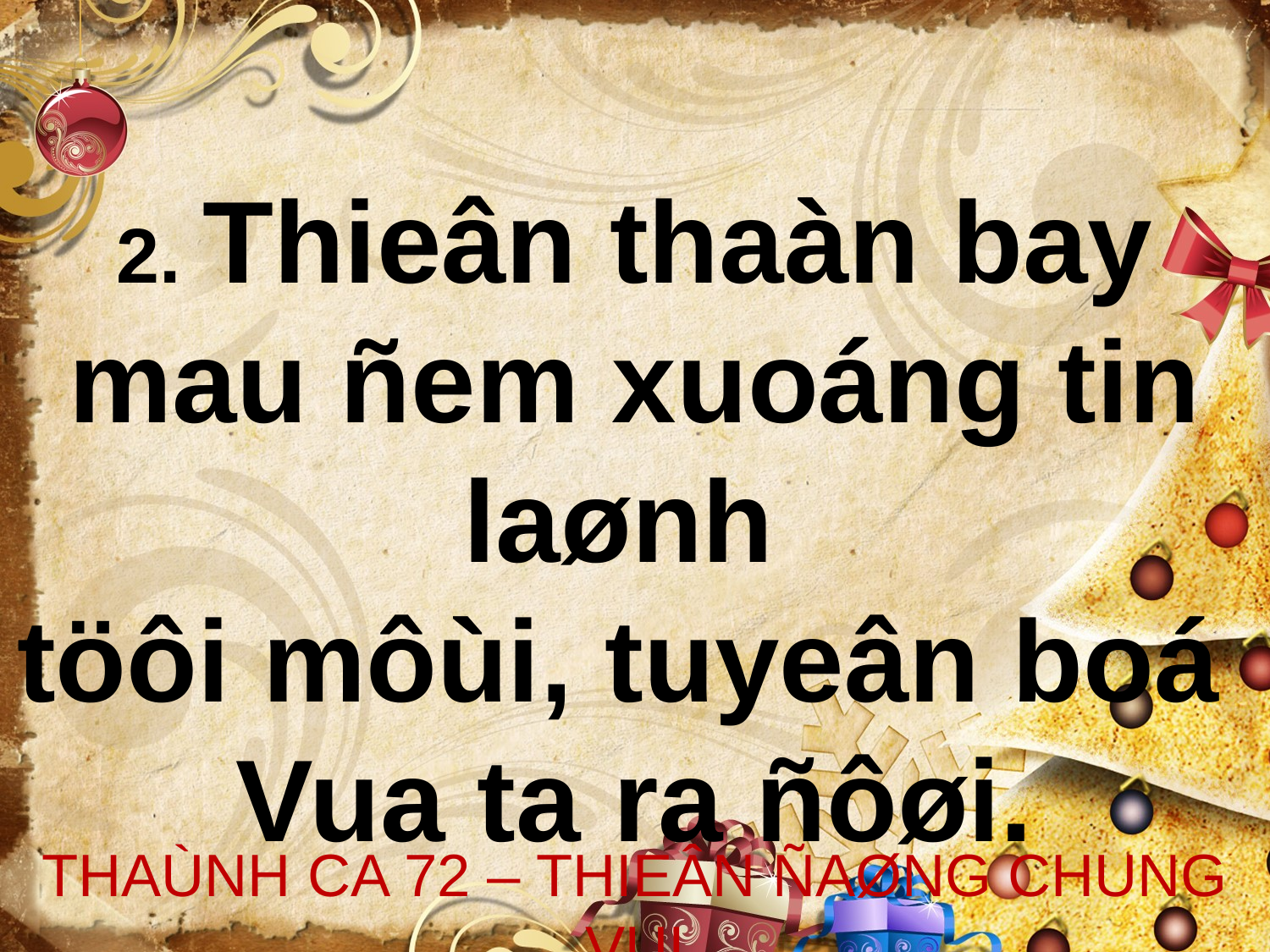

2. Thieân thaàn bay mau ñem xuoáng tin laønh
töôi môùi, tuyeân boá
Vua ta ra ñôøi.
THAÙNH CA 72 – THIEÂN ÑAØNG CHUNG VUI